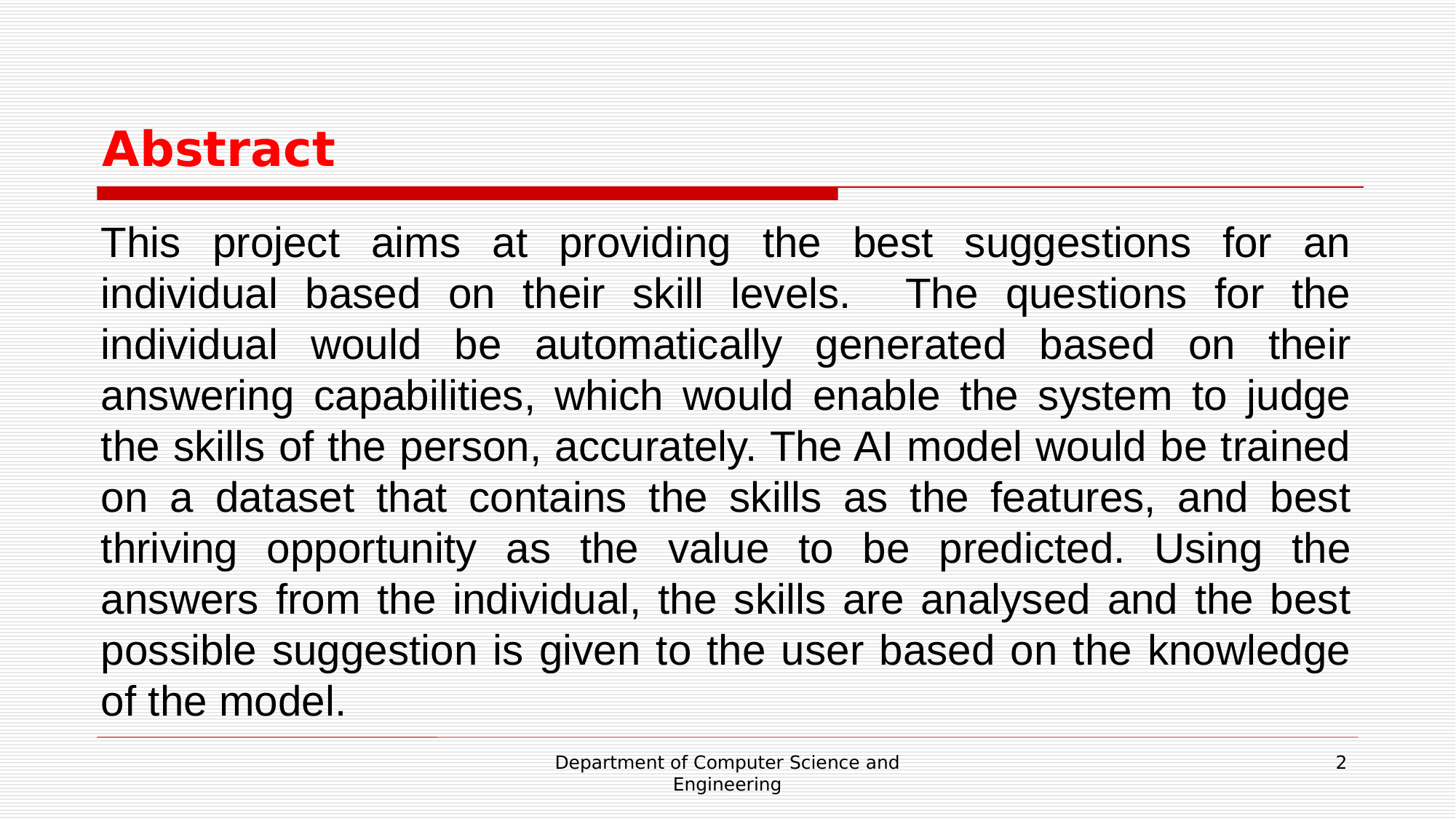

# Abstract
This project aims at providing the best suggestions for an individual based on their skill levels.  The questions for the individual would be automatically generated based on their answering capabilities, which would enable the system to judge the skills of the person, accurately. The AI model would be trained on a dataset that contains the skills as the features, and best thriving opportunity as the value to be predicted. Using the answers from the individual, the skills are analysed and the best possible suggestion is given to the user based on the knowledge of the model.
Department of Computer Science and Engineering
2